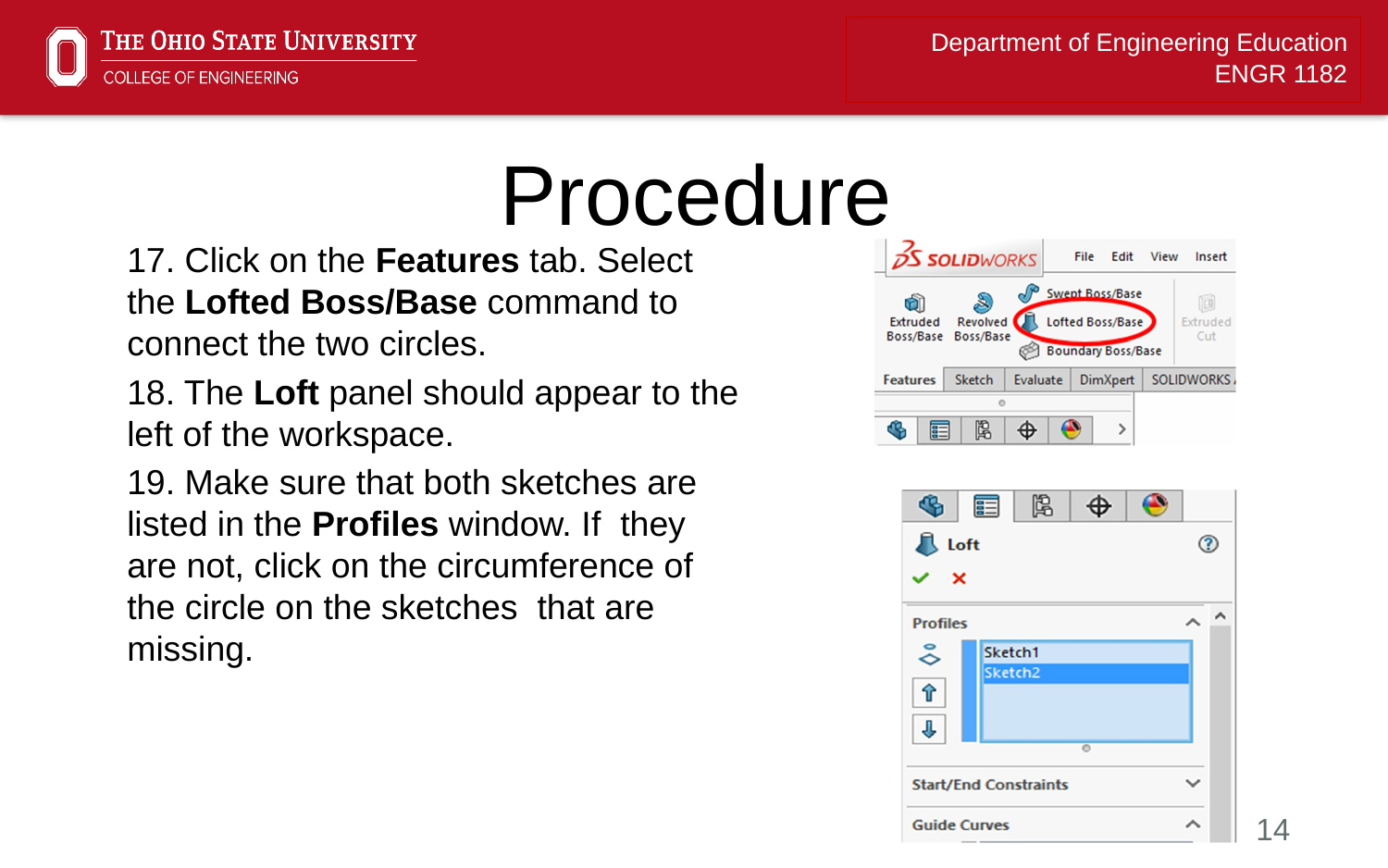

# Procedure
17. Click on the Features tab. Select the Lofted Boss/Base command to connect the two circles.
18. The Loft panel should appear to the left of the workspace.
19. Make sure that both sketches are listed in the Profiles window. If  they are not, click on the circumference of the circle on the sketches  that are missing.